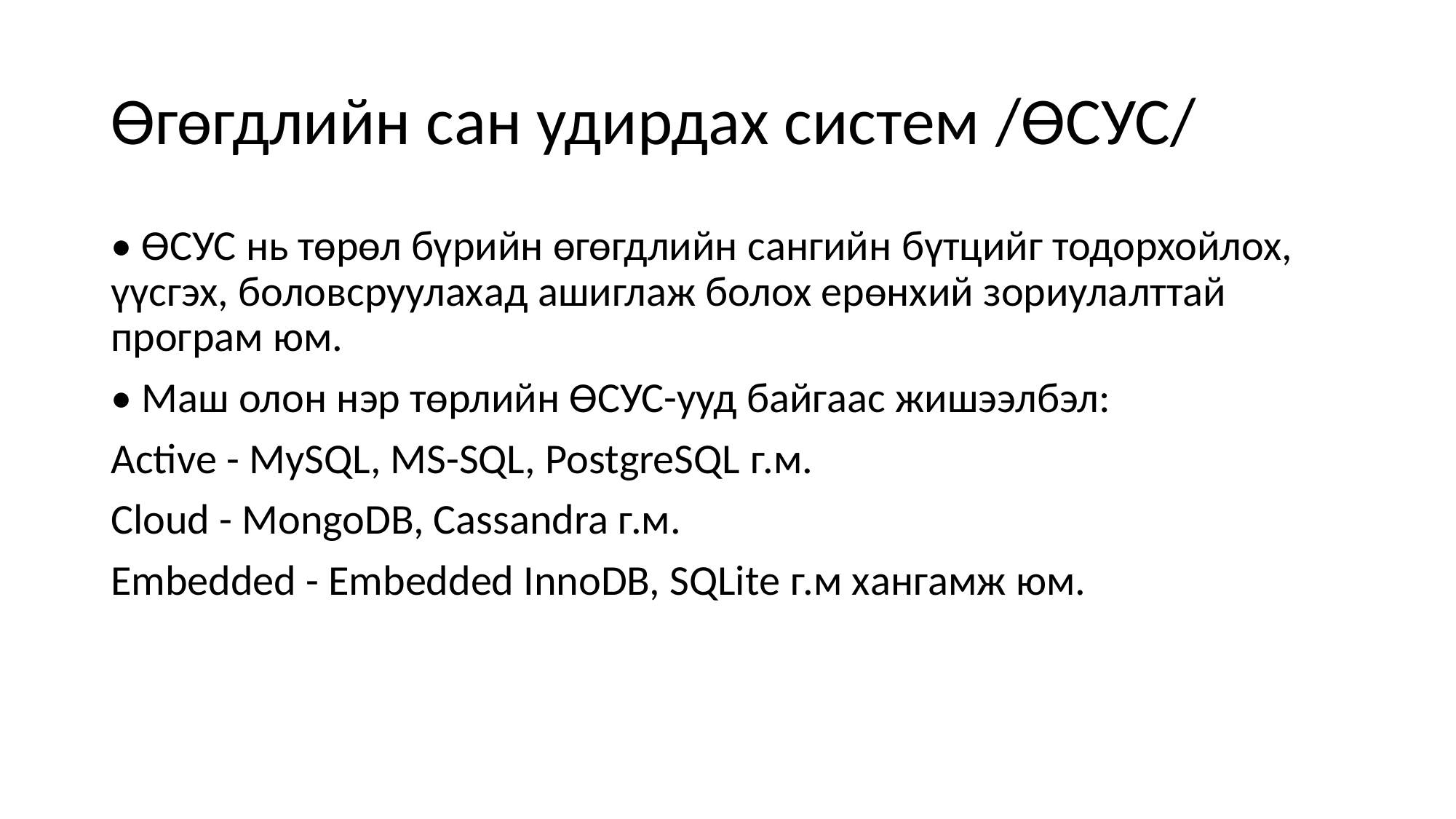

# Өгөгдлийн сан удирдах систем /ӨСУС/
• ӨСУС нь төрөл бүрийн өгөгдлийн сангийн бүтцийг тодорхойлох, үүсгэх, боловсруулахад ашиглаж болох ерөнхий зориулалттай програм юм.
• Маш олон нэр төрлийн ӨСУС-ууд байгаас жишээлбэл:
Active - MySQL, MS-SQL, PostgreSQL г.м.
Cloud - MongoDB, Cassandra г.м.
Embedded - Embedded InnoDB, SQLite г.м хангамж юм.